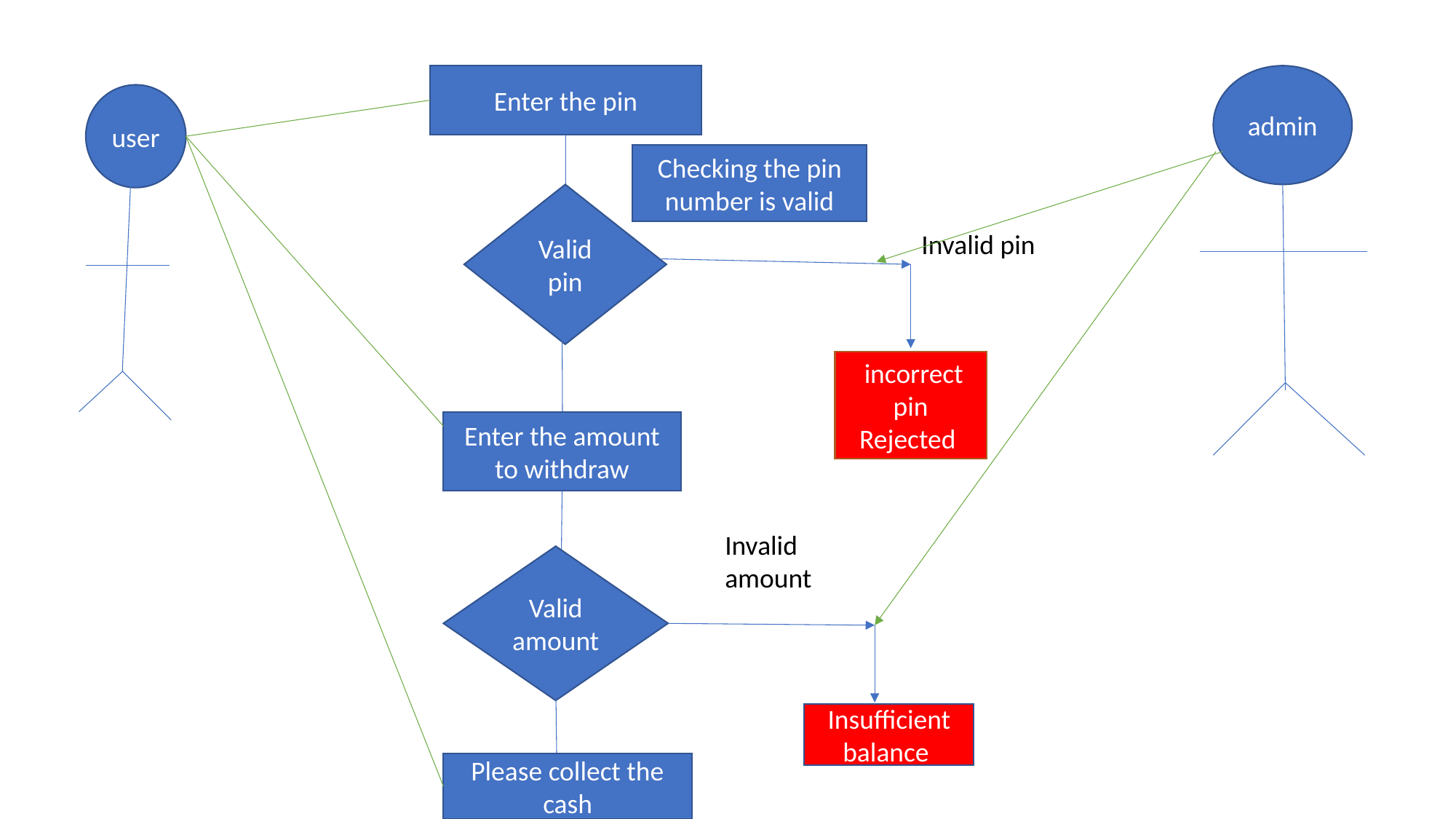

Enter the pin
admin
user
Checking the pin number is valid
Valid pin
Invalid pin
 incorrect pin Rejected
Enter the amount to withdraw
Invalid amount
Valid amount
Insufficient balance
Please collect the cash